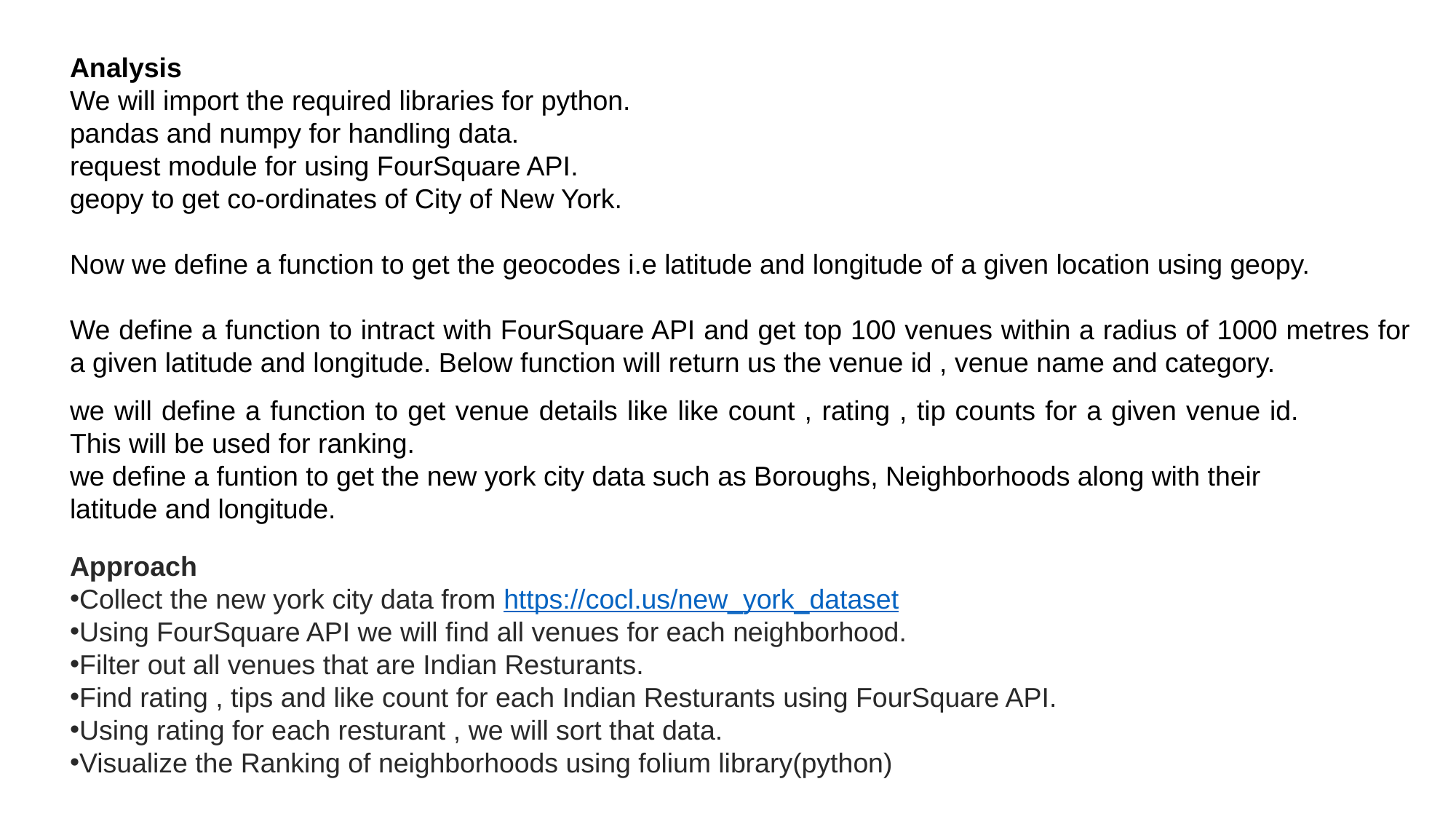

Analysis
We will import the required libraries for python.
pandas and numpy for handling data.
request module for using FourSquare API.
geopy to get co-ordinates of City of New York.

Now we define a function to get the geocodes i.e latitude and longitude of a given location using geopy.

We define a function to intract with FourSquare API and get top 100 venues within a radius of 1000 metres for a given latitude and longitude. Below function will return us the venue id , venue name and category.
we will define a function to get venue details like like count , rating , tip counts for a given venue id. This will be used for ranking.
we define a funtion to get the new york city data such as Boroughs, Neighborhoods along with their latitude and longitude.

Approach
Collect the new york city data from https://cocl.us/new_york_dataset
Using FourSquare API we will find all venues for each neighborhood.
Filter out all venues that are Indian Resturants.
Find rating , tips and like count for each Indian Resturants using FourSquare API.
Using rating for each resturant , we will sort that data.
Visualize the Ranking of neighborhoods using folium library(python)